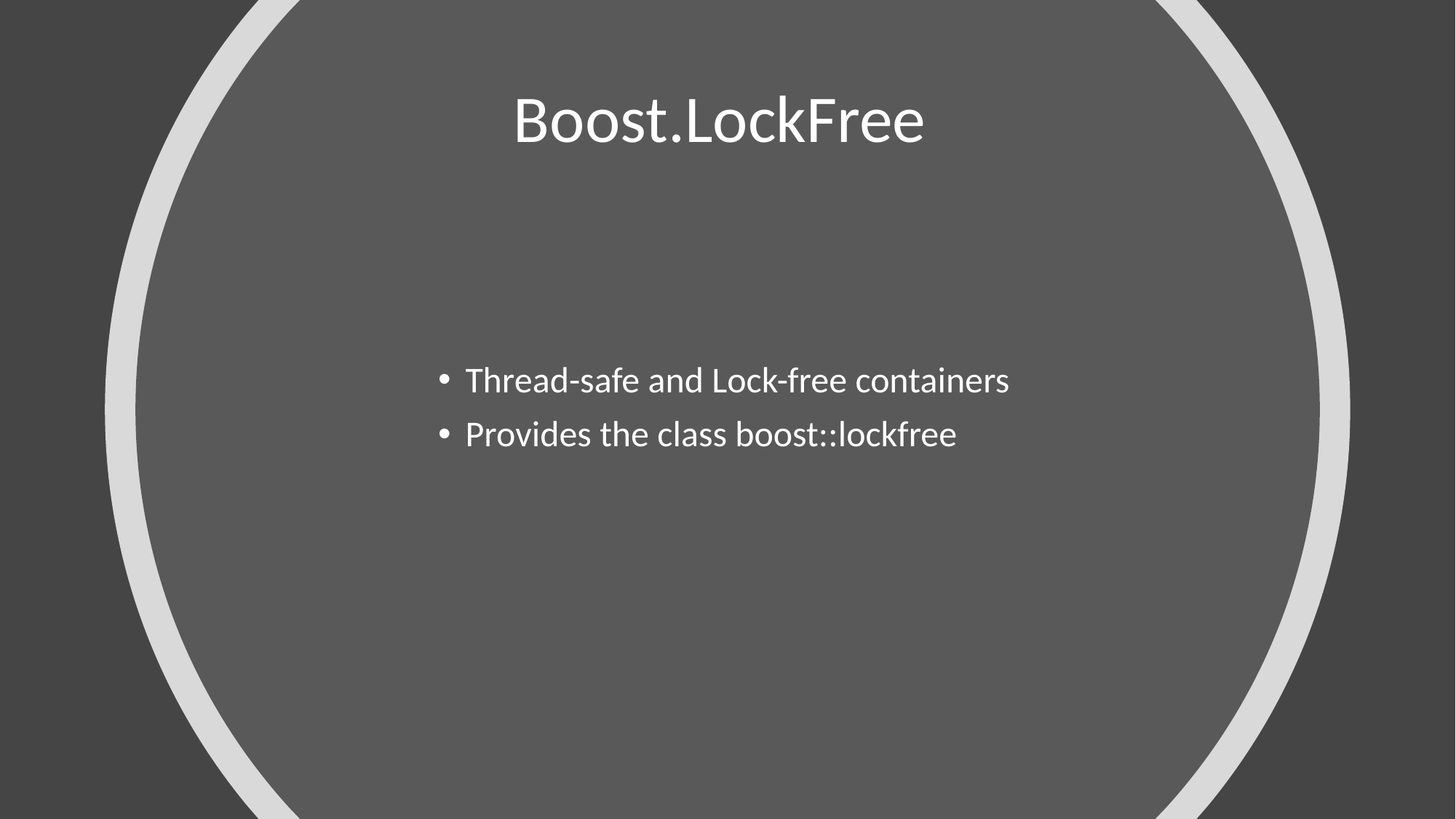

# Boost.LockFree
Thread-safe and Lock-free containers
Provides the class boost::lockfree